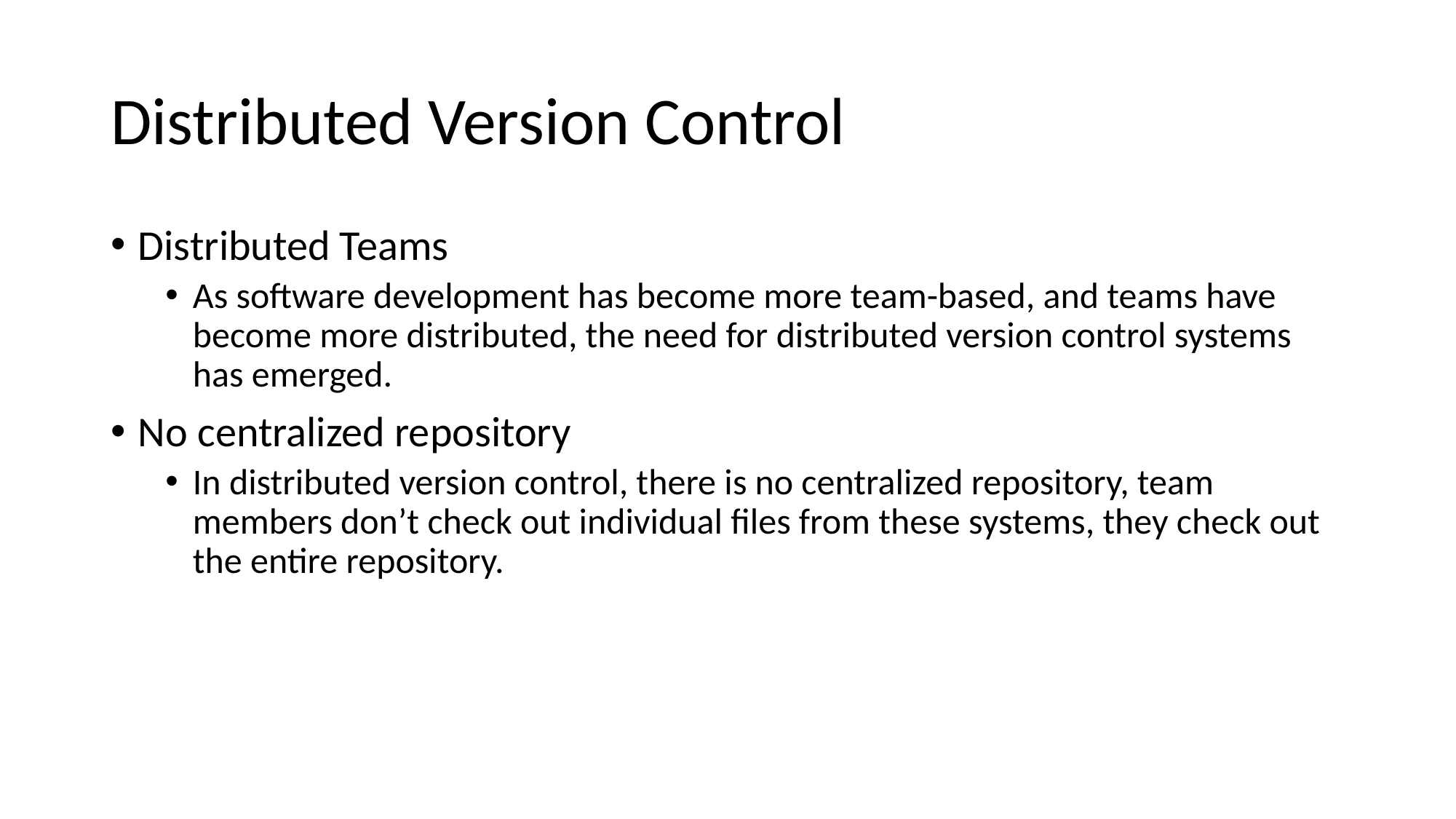

# Distributed Version Control
Distributed Teams
As software development has become more team-based, and teams have become more distributed, the need for distributed version control systems has emerged.
No centralized repository
In distributed version control, there is no centralized repository, team members don’t check out individual files from these systems, they check out the entire repository.